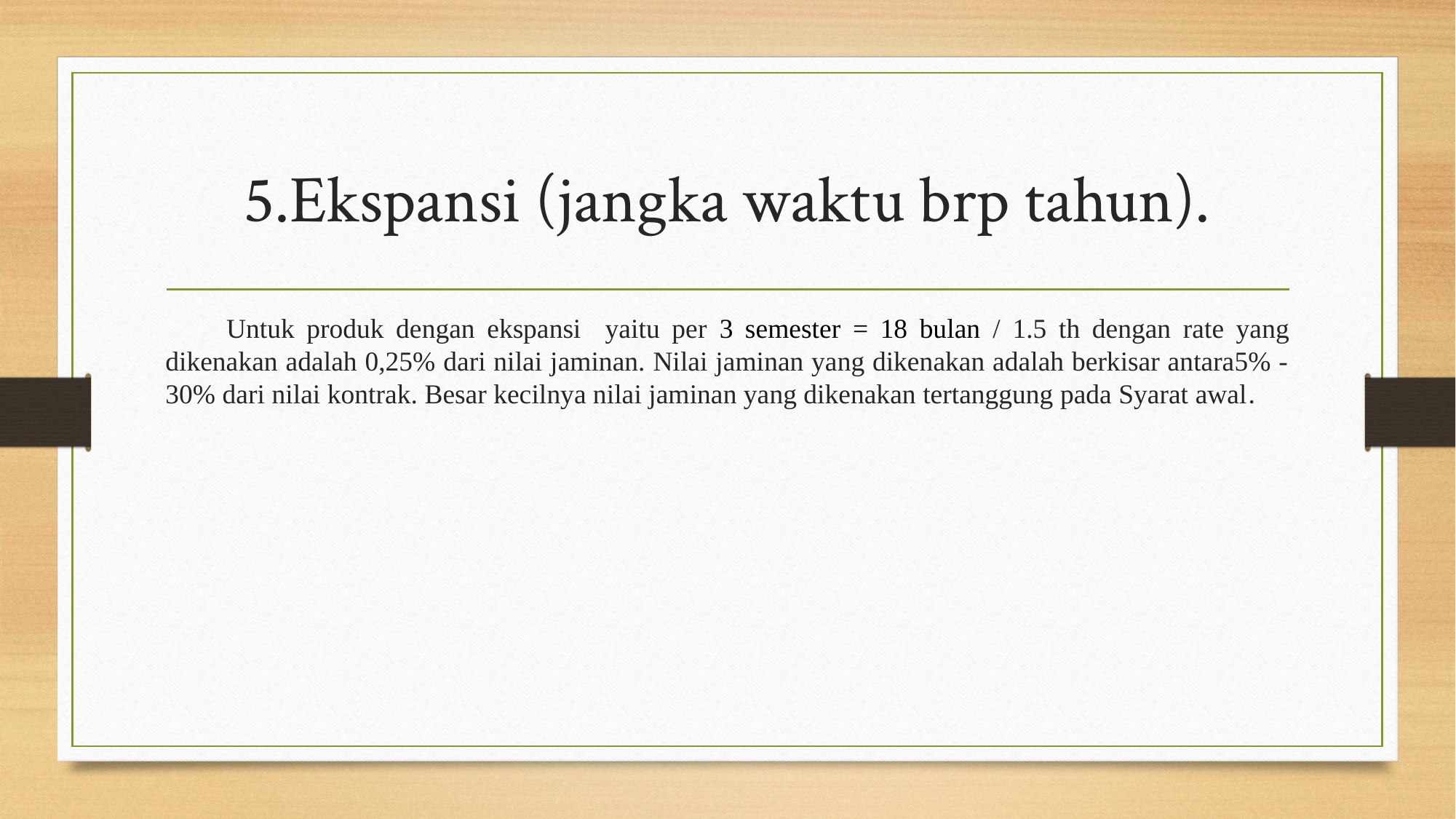

# 5.Ekspansi (jangka waktu brp tahun).
     Untuk produk dengan ekspansi  yaitu per 3 semester = 18 bulan / 1.5 th dengan rate yang dikenakan adalah 0,25% dari nilai jaminan. Nilai jaminan yang dikenakan adalah berkisar antara5% - 30% dari nilai kontrak. Besar kecilnya nilai jaminan yang dikenakan tertanggung pada Syarat awal.